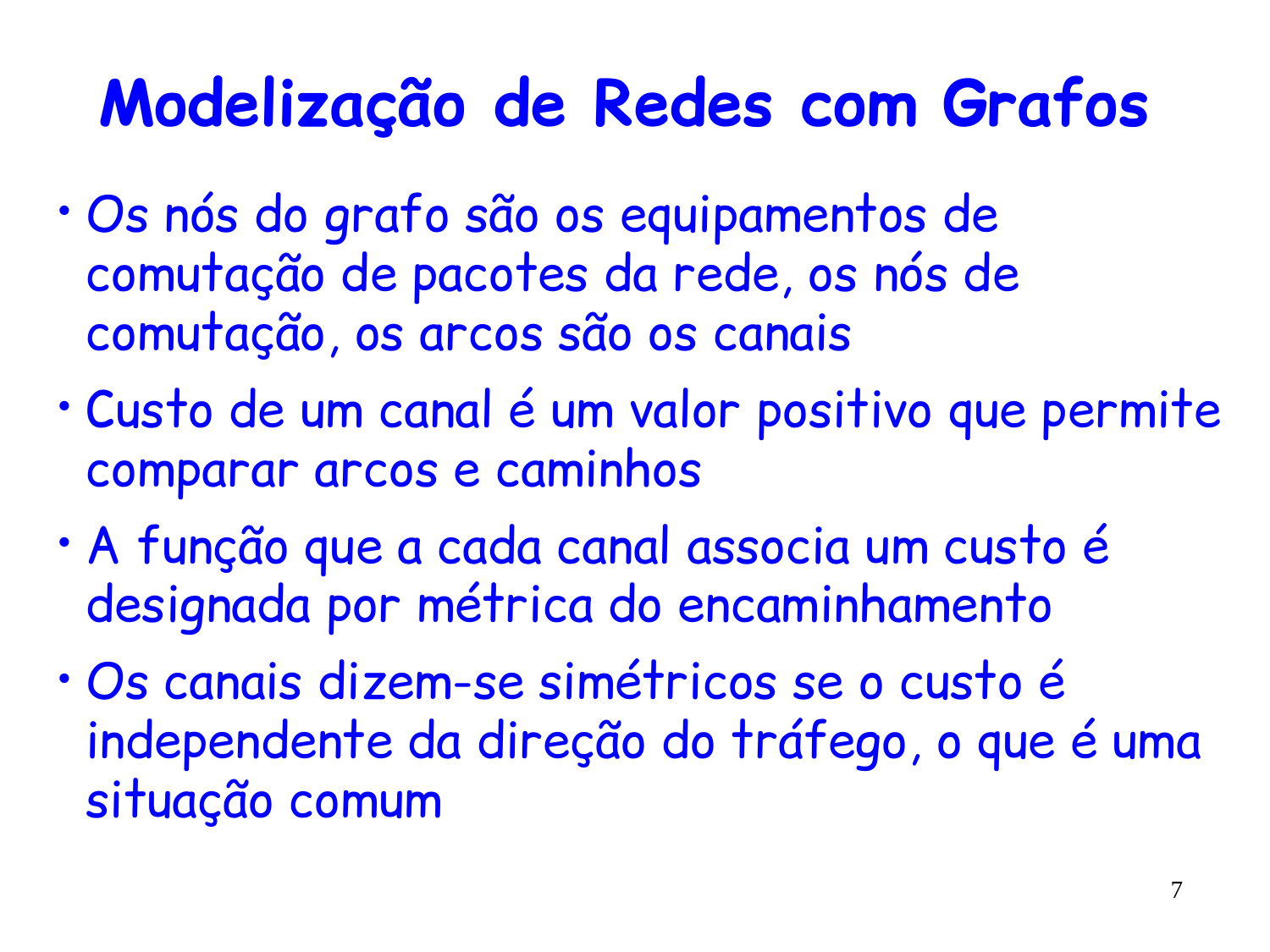

# Modelização de Redes com Grafos
Os nós do grafo são os equipamentos de comutação de pacotes da rede, os nós de comutação, os arcos são os canais
Custo de um canal é um valor positivo que permite comparar arcos e caminhos
A função que a cada canal associa um custo é designada por métrica do encaminhamento
Os canais dizem-se simétricos se o custo é independente da direção do tráfego, o que é uma situação comum
7